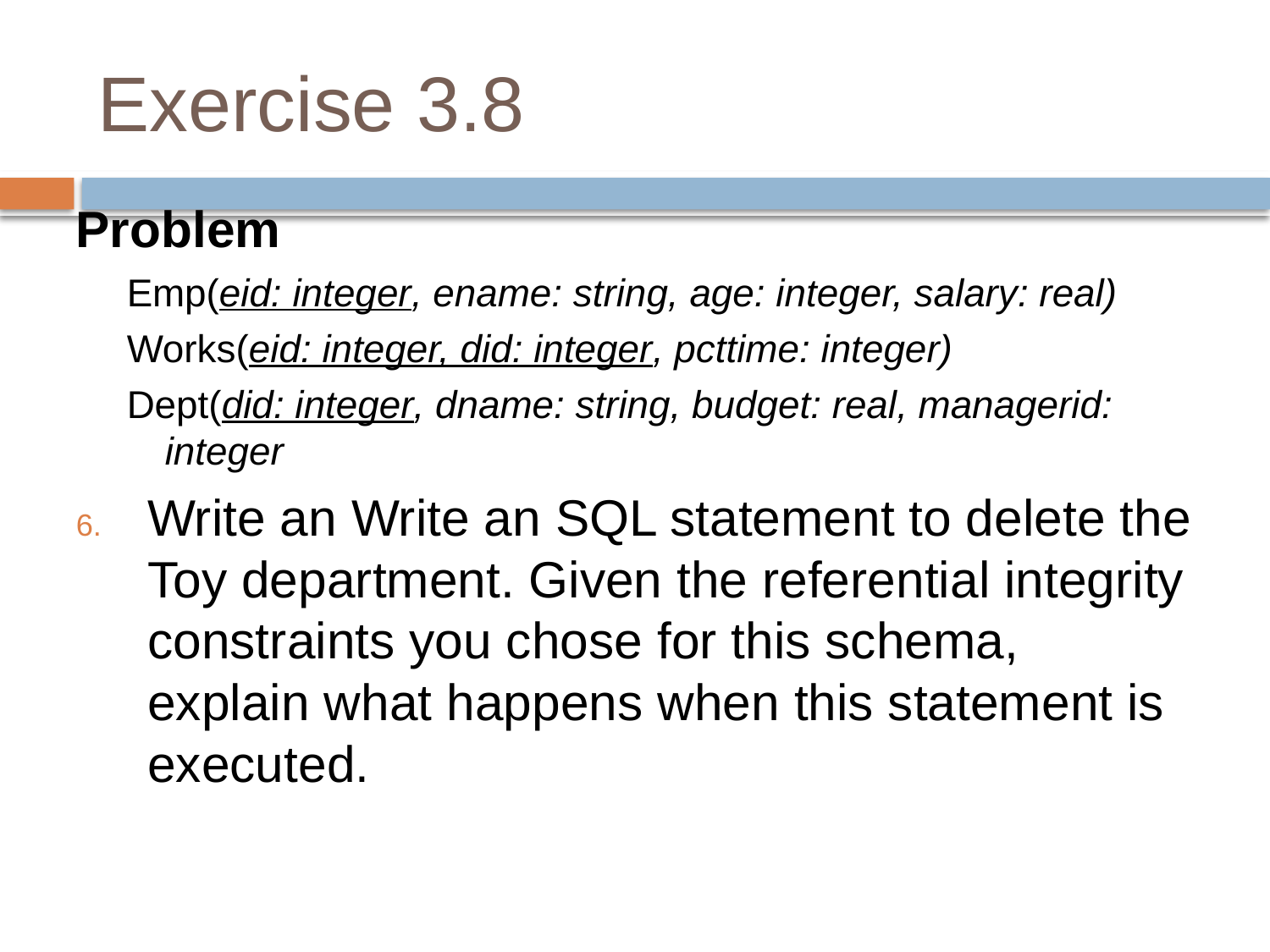

# Exercise 3.8
Problem
Emp(eid: integer, ename: string, age: integer, salary: real)
Works(eid: integer, did: integer, pcttime: integer)
Dept(did: integer, dname: string, budget: real, managerid: integer
Write an Write an SQL statement to delete the Toy department. Given the referential integrity constraints you chose for this schema, explain what happens when this statement is executed.